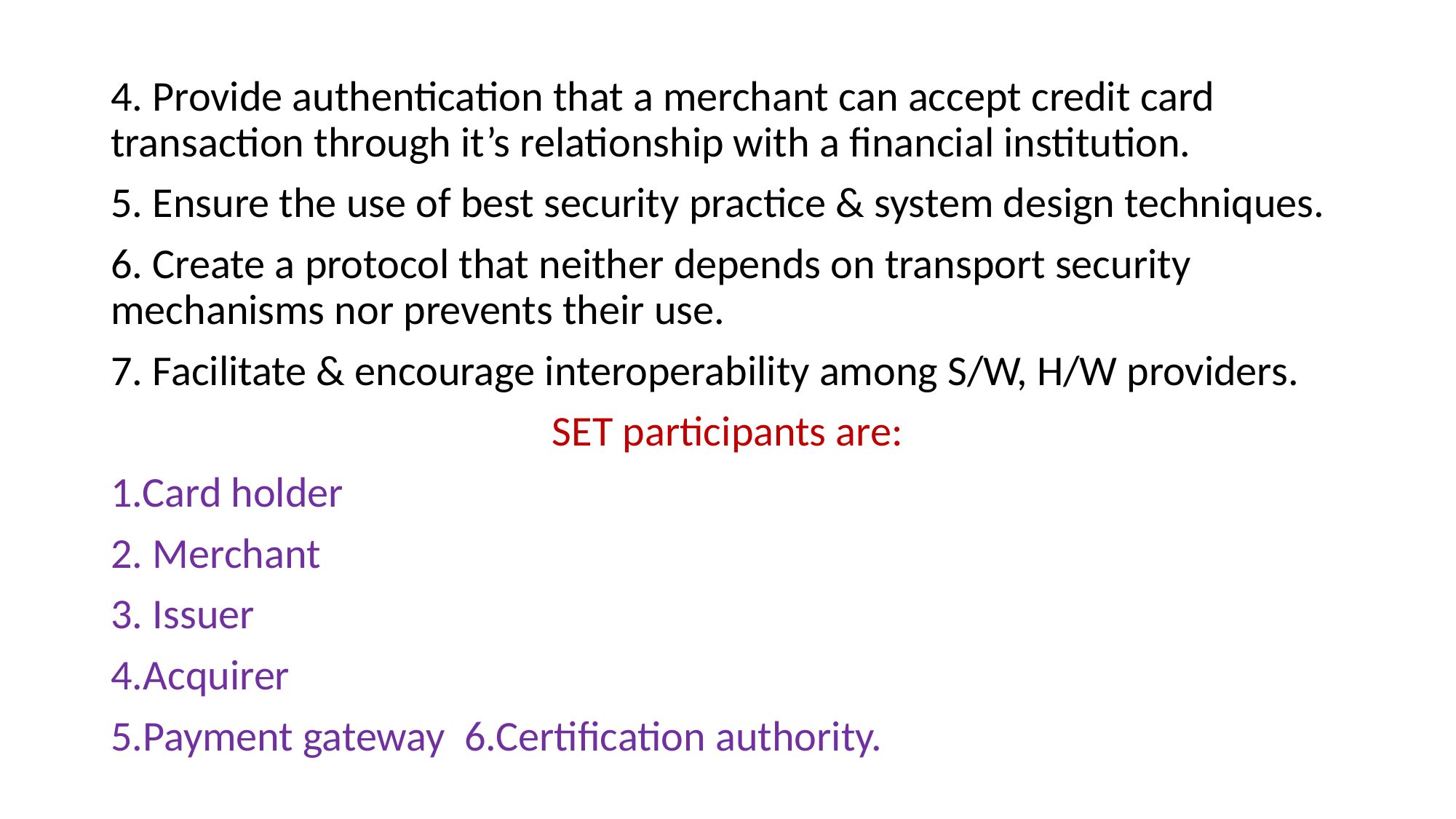

4. Provide authentication that a merchant can accept credit card transaction through it’s relationship with a financial institution.
5. Ensure the use of best security practice & system design techniques.
6. Create a protocol that neither depends on transport security mechanisms nor prevents their use.
7. Facilitate & encourage interoperability among S/W, H/W providers.
SET participants are:
1.Card holder
2. Merchant
3. Issuer
4.Acquirer
5.Payment gateway  6.Certification authority.